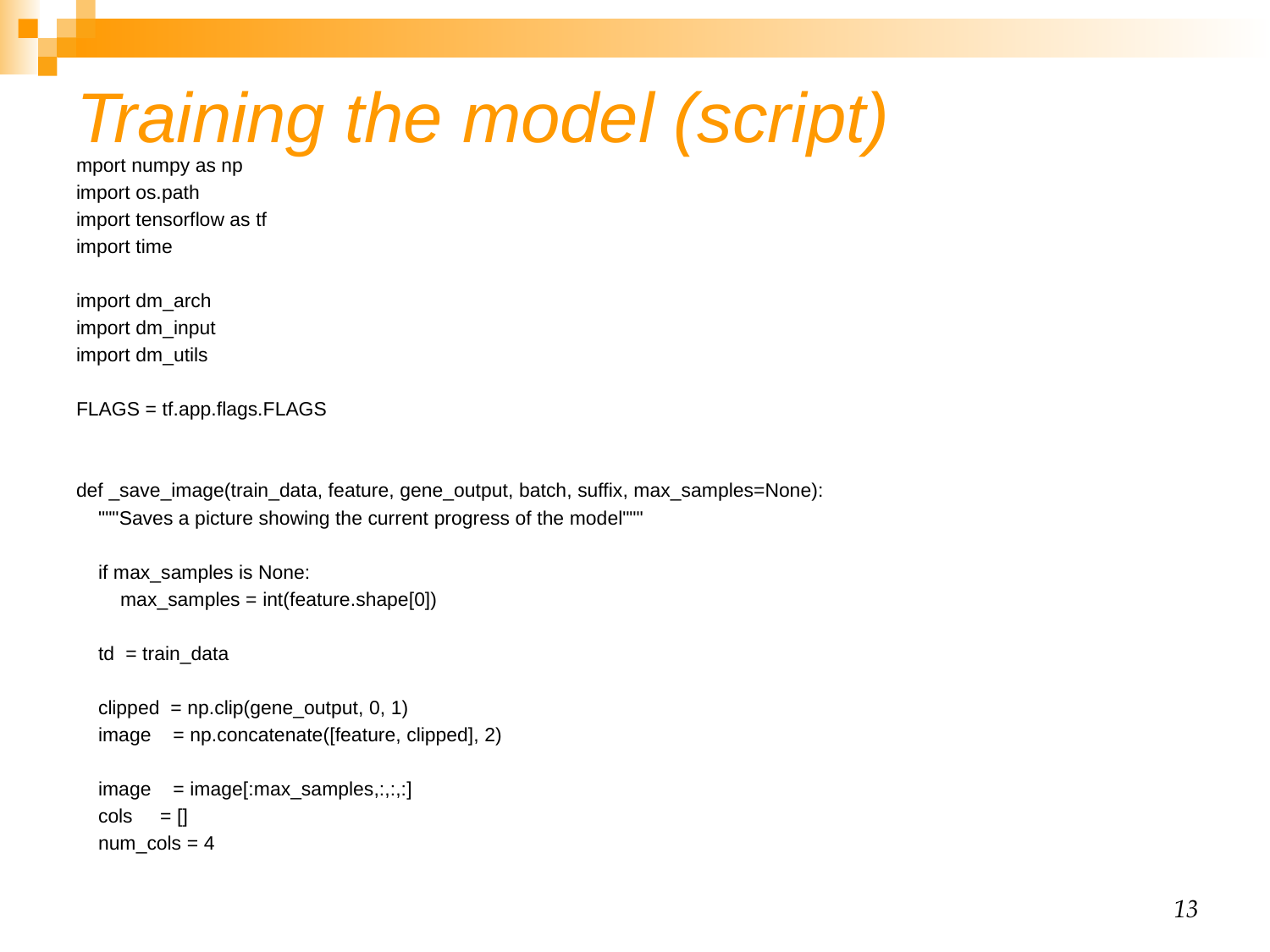

# Training the model (script)
mport numpy as np
import os.path
import tensorflow as tf
import time

import dm_arch
import dm_input
import dm_utils

FLAGS = tf.app.flags.FLAGS

def _save_image(train_data, feature, gene_output, batch, suffix, max_samples=None):
    """Saves a picture showing the current progress of the model"""

    if max_samples is None:
        max_samples = int(feature.shape[0])

    td  = train_data

    clipped  = np.clip(gene_output, 0, 1)
    image    = np.concatenate([feature, clipped], 2)

    image    = image[:max_samples,:,:,:]
    cols     = []
    num_cols = 4
13